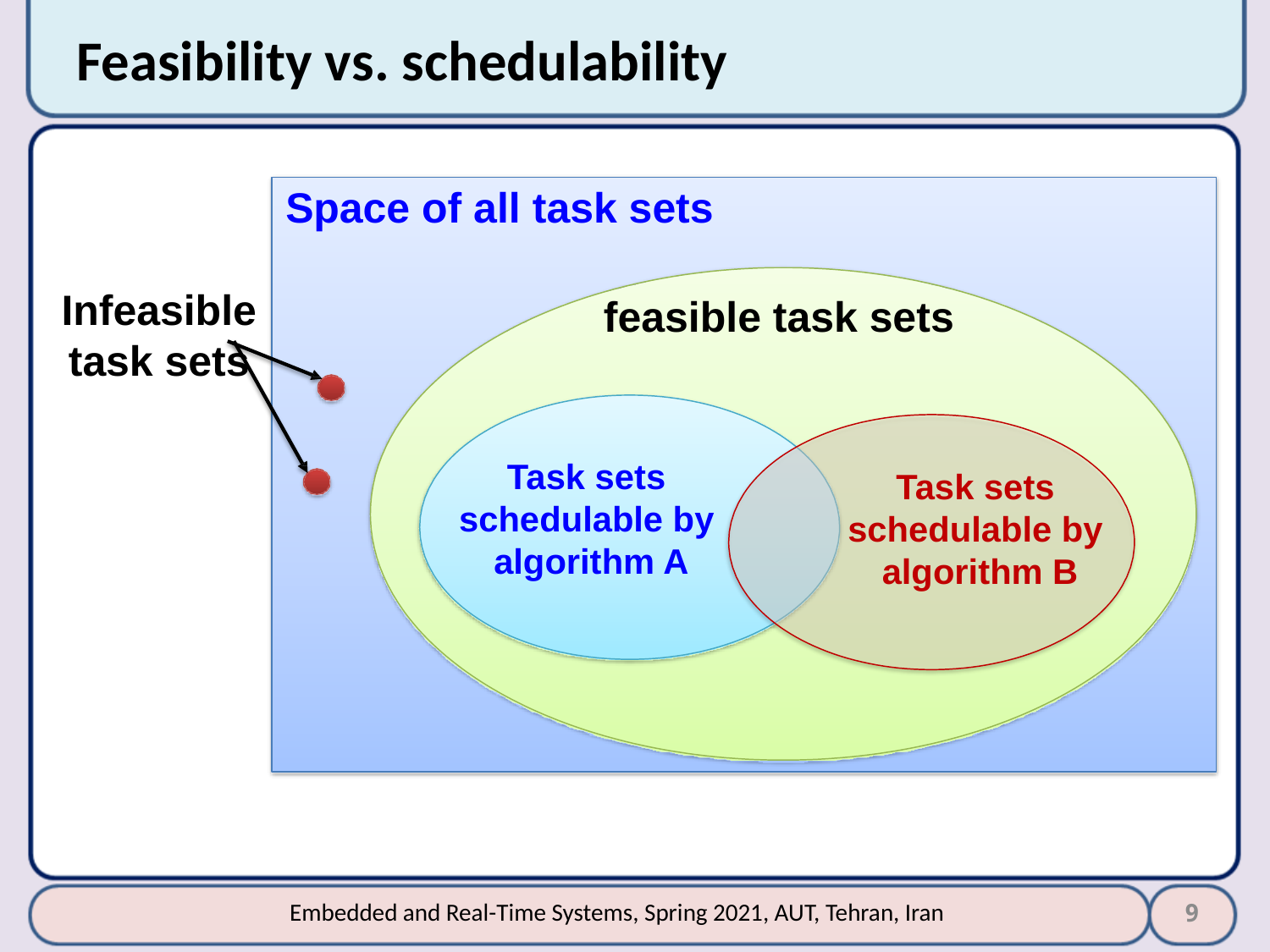

# Feasibility vs. schedulability

Space of all task sets

Infeasible
task sets
feasible task sets

Task sets  schedulable by  algorithm A
Task sets  schedulable by  algorithm B

9
Embedded and Real-Time Systems, Spring 2021, AUT, Tehran, Iran